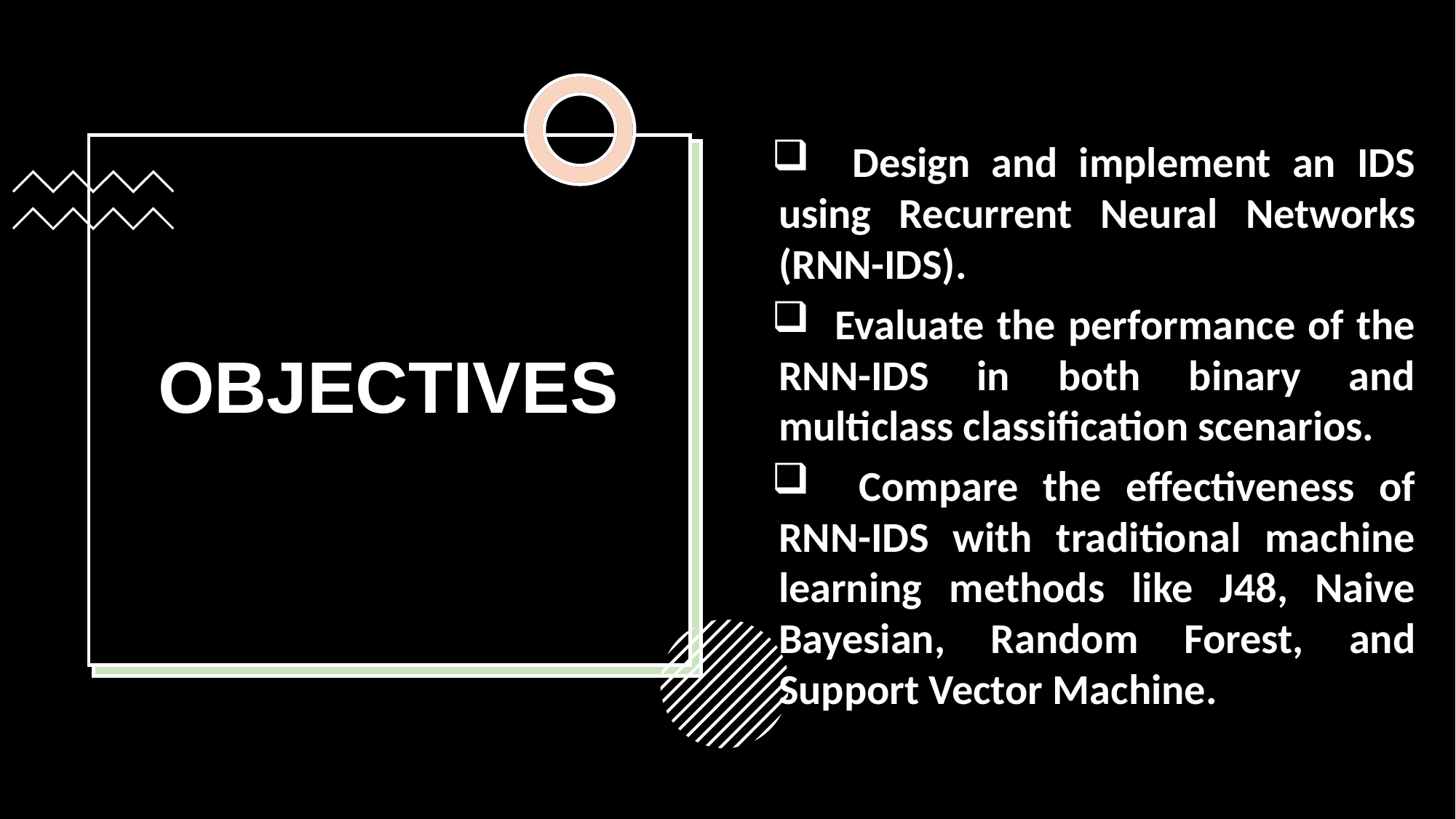

Design and implement an IDS using Recurrent Neural Networks (RNN-IDS).
  Evaluate the performance of the RNN-IDS in both binary and multiclass classification scenarios.
  Compare the effectiveness of RNN-IDS with traditional machine learning methods like J48, Naive Bayesian, Random Forest, and Support Vector Machine.

OBJECTIVES